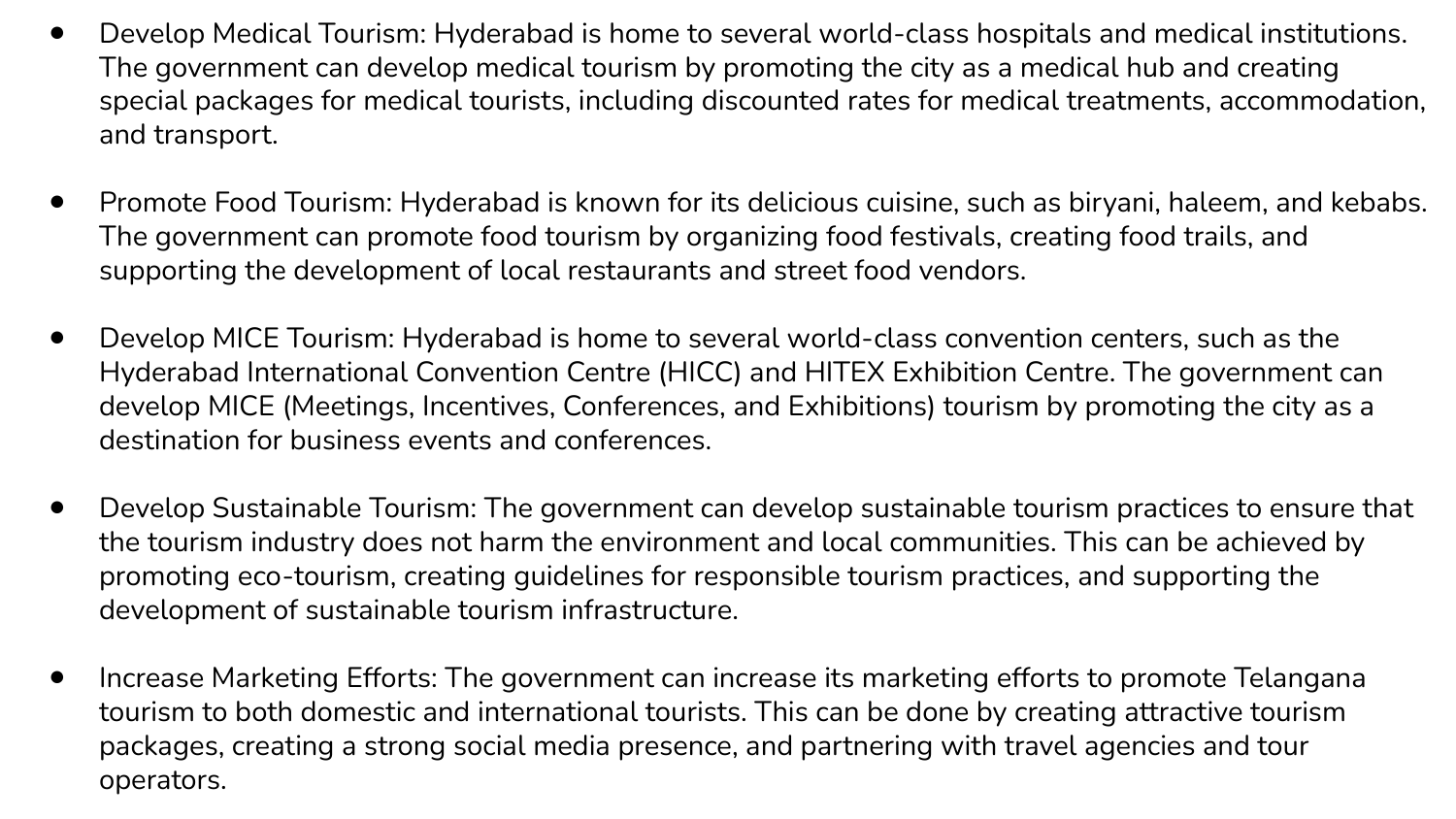

Develop Medical Tourism: Hyderabad is home to several world-class hospitals and medical institutions. The government can develop medical tourism by promoting the city as a medical hub and creating special packages for medical tourists, including discounted rates for medical treatments, accommodation, and transport.

Promote Food Tourism: Hyderabad is known for its delicious cuisine, such as biryani, haleem, and kebabs. The government can promote food tourism by organizing food festivals, creating food trails, and supporting the development of local restaurants and street food vendors.

Develop MICE Tourism: Hyderabad is home to several world-class convention centers, such as the Hyderabad International Convention Centre (HICC) and HITEX Exhibition Centre. The government can develop MICE (Meetings, Incentives, Conferences, and Exhibitions) tourism by promoting the city as a destination for business events and conferences.

Develop Sustainable Tourism: The government can develop sustainable tourism practices to ensure that the tourism industry does not harm the environment and local communities. This can be achieved by promoting eco-tourism, creating guidelines for responsible tourism practices, and supporting the development of sustainable tourism infrastructure.

Increase Marketing Efforts: The government can increase its marketing efforts to promote Telangana tourism to both domestic and international tourists. This can be done by creating attractive tourism packages, creating a strong social media presence, and partnering with travel agencies and tour operators.